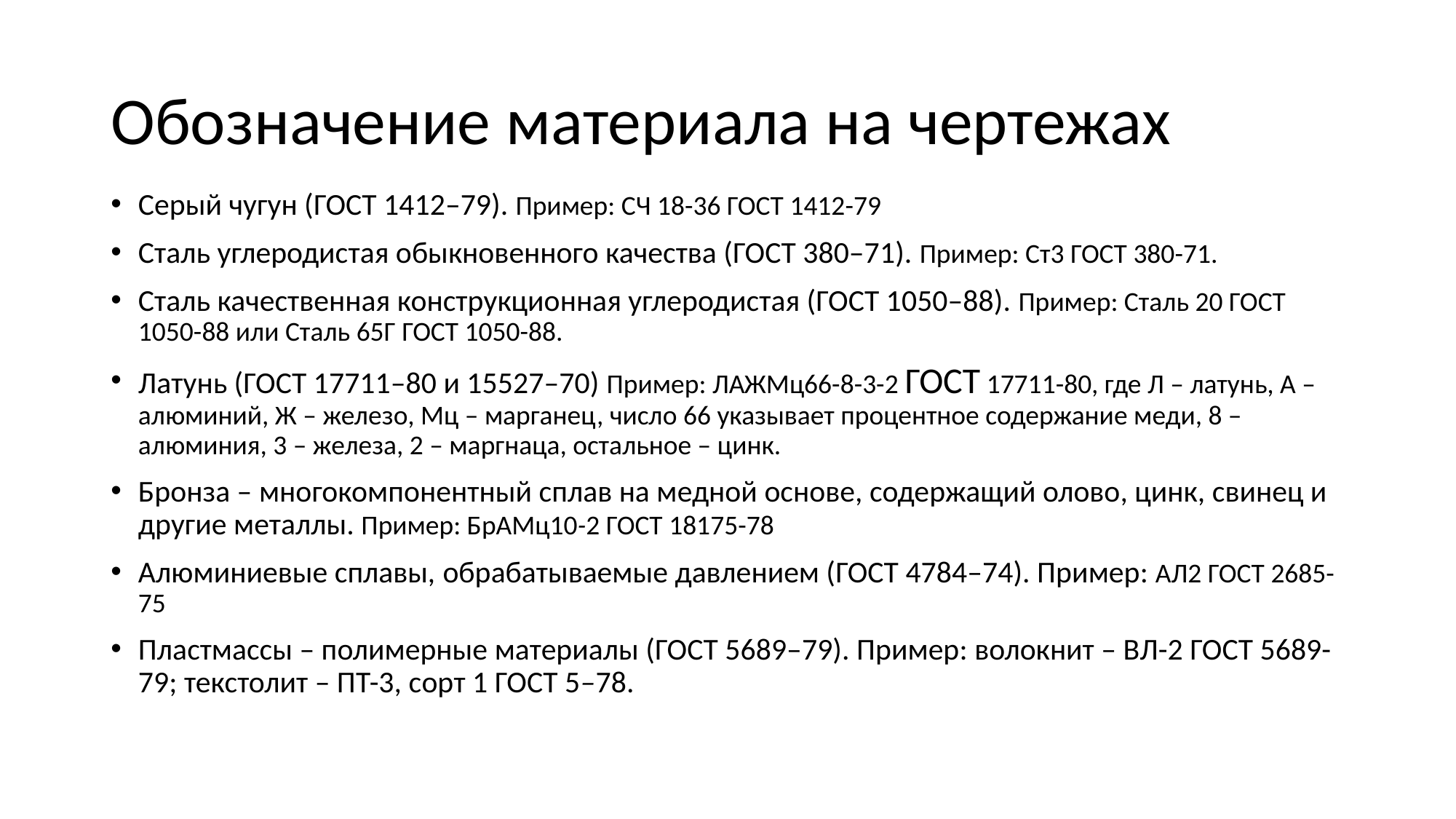

# Обозначение материала на чертежах
Серый чугун (ГОСТ 1412–79). Пример: СЧ 18-36 ГОСТ 1412-79
Сталь углеродистая обыкновенного качества (ГОСТ 380–71). Пример: Ст3 ГОСТ 380-71.
Сталь качественная конструкционная углеродистая (ГОСТ 1050–88). Пример: Сталь 20 ГОСТ 1050-88 или Сталь 65Г ГОСТ 1050-88.
Латунь (ГОСТ 17711–80 и 15527–70) Пример: ЛАЖМц66-8-3-2 ГОСТ 17711-80, где Л – латунь, А – алюминий, Ж – железо, Мц – марганец, число 66 указывает процентное содержание меди, 8 – алюминия, 3 – железа, 2 – маргнаца, остальное – цинк.
Бронза – многокомпонентный сплав на медной основе, содержащий олово, цинк, свинец и другие металлы. Пример: БрАМц10-2 ГОСТ 18175-78
Алюминиевые сплавы, обрабатываемые давлением (ГОСТ 4784–74). Пример: АЛ2 ГОСТ 2685-75
Пластмассы – полимерные материалы (ГОСТ 5689–79). Пример: волокнит – ВЛ-2 ГОСТ 5689-79; текстолит – ПТ-3, сорт 1 ГОСТ 5–78.